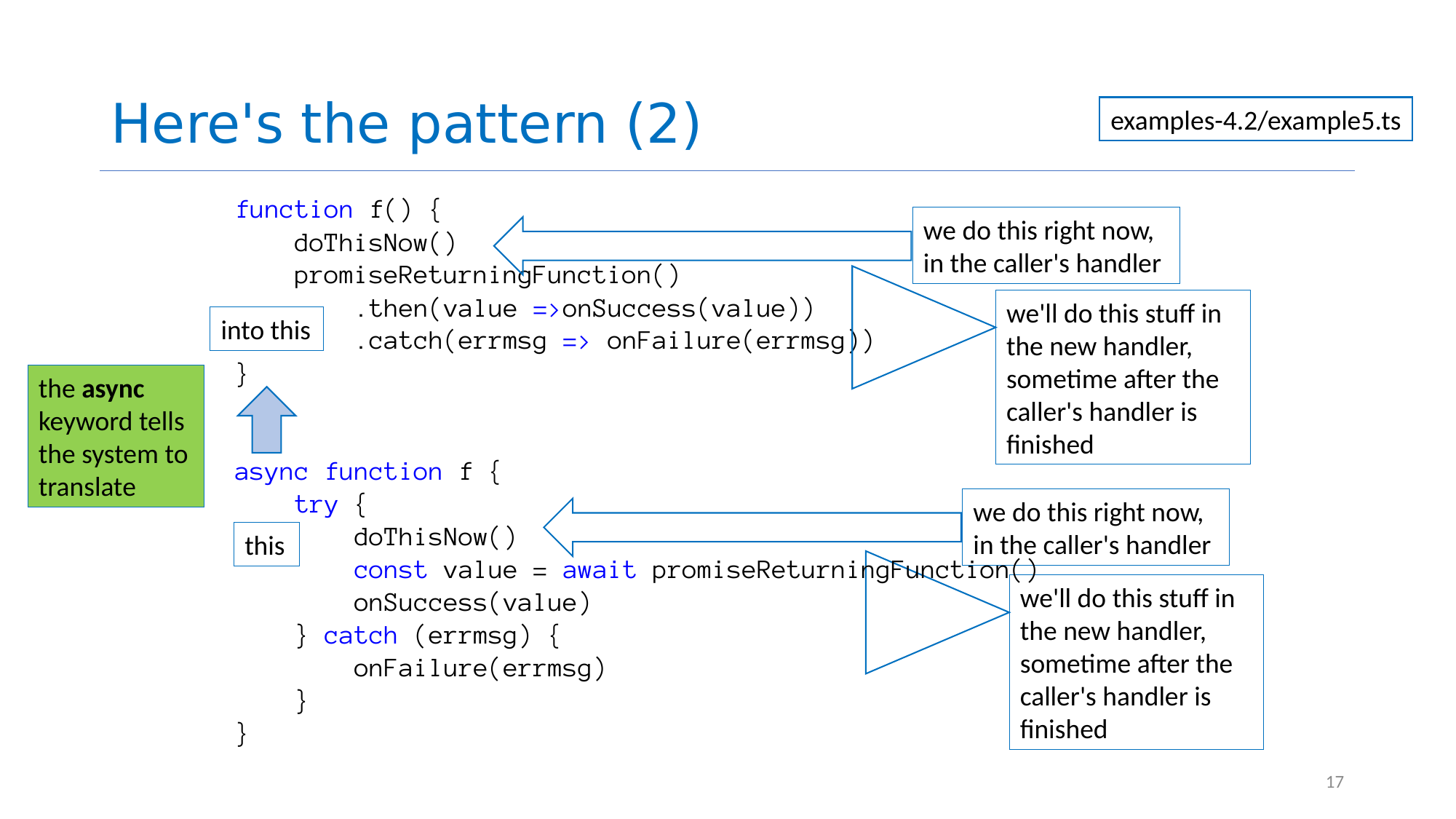

# Here's the pattern (2)
examples-4.2/example5.ts
function f() {
    doThisNow()
    promiseReturningFunction()
        .then(value =>onSuccess(value))
        .catch(errmsg => onFailure(errmsg))
}

we do this right now, in the caller's handler

we'll do this stuff in the new handler, sometime after the caller's handler is finished
into this
the async keyword tells the system to translate

async function f {
    try {
        doThisNow()
        const value = await promiseReturningFunction()
        onSuccess(value)
    } catch (errmsg) {
        onFailure(errmsg)
    }
}
we do this right now, in the caller's handler

this

we'll do this stuff in the new handler, sometime after the caller's handler is finished
17